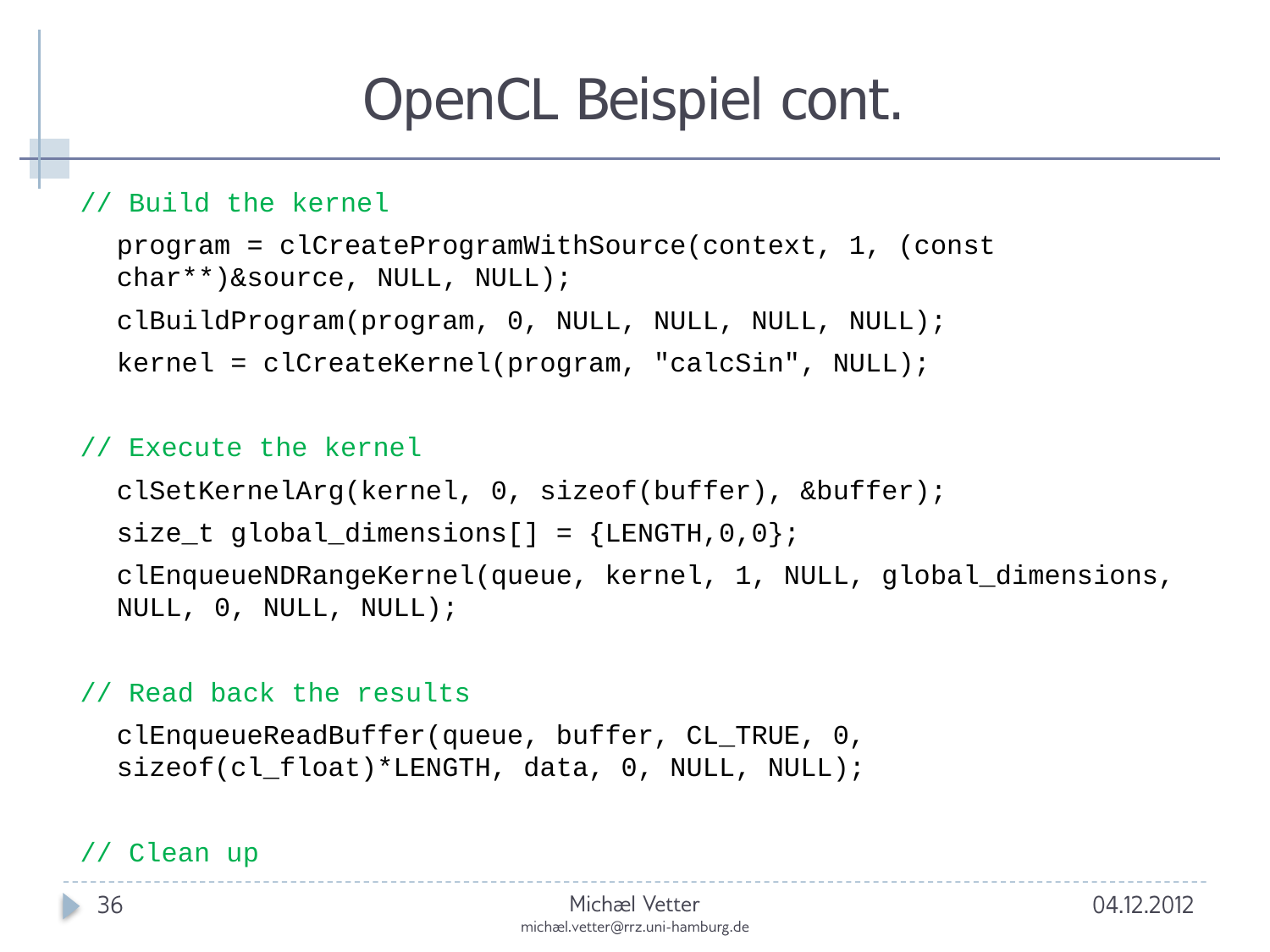

# OpenCL Beispiel cont.
// Build the kernel
	program = clCreateProgramWithSource(context, 1, (const char**)&source, NULL, NULL);
	clBuildProgram(program, 0, NULL, NULL, NULL, NULL);
	kernel = clCreateKernel(program, "calcSin", NULL);

// Execute the kernel
	clSetKernelArg(kernel, 0, sizeof(buffer), &buffer);
	size_t global_dimensions[] = {LENGTH,0,0};
	clEnqueueNDRangeKernel(queue, kernel, 1, NULL, global_dimensions, NULL, 0, NULL, NULL);

// Read back the results
	clEnqueueReadBuffer(queue, buffer, CL_TRUE, 0, sizeof(cl_float)*LENGTH, data, 0, NULL, NULL);

// Clean up
36
Michael Vetter
michael.vetter@rrz.uni-hamburg.de
04.12.2012